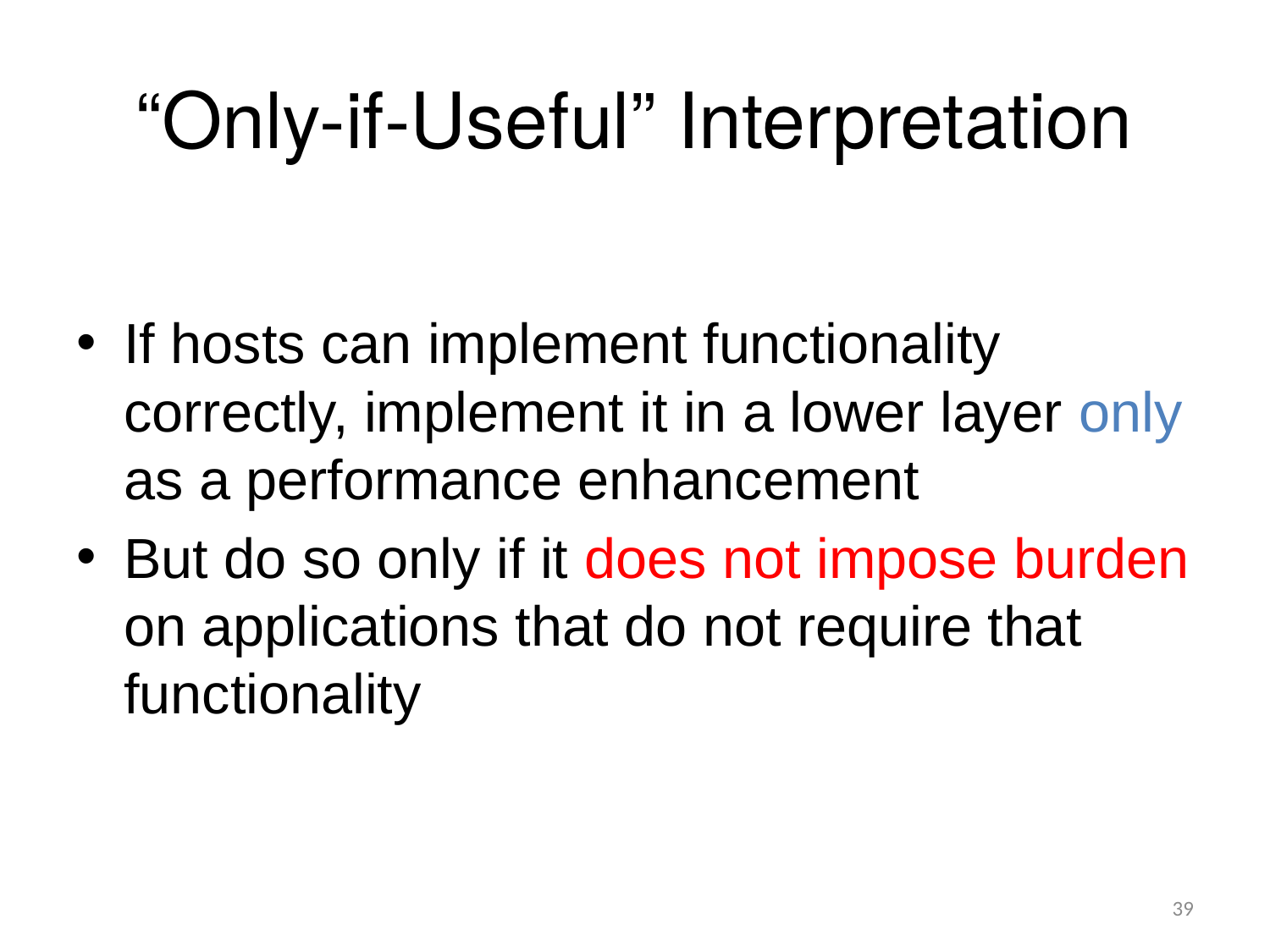

# “Only-if-Useful” Interpretation

If hosts can implement functionality correctly, implement it in a lower layer only as a performance enhancement
But do so only if it does not impose burden on applications that do not require that functionality
39